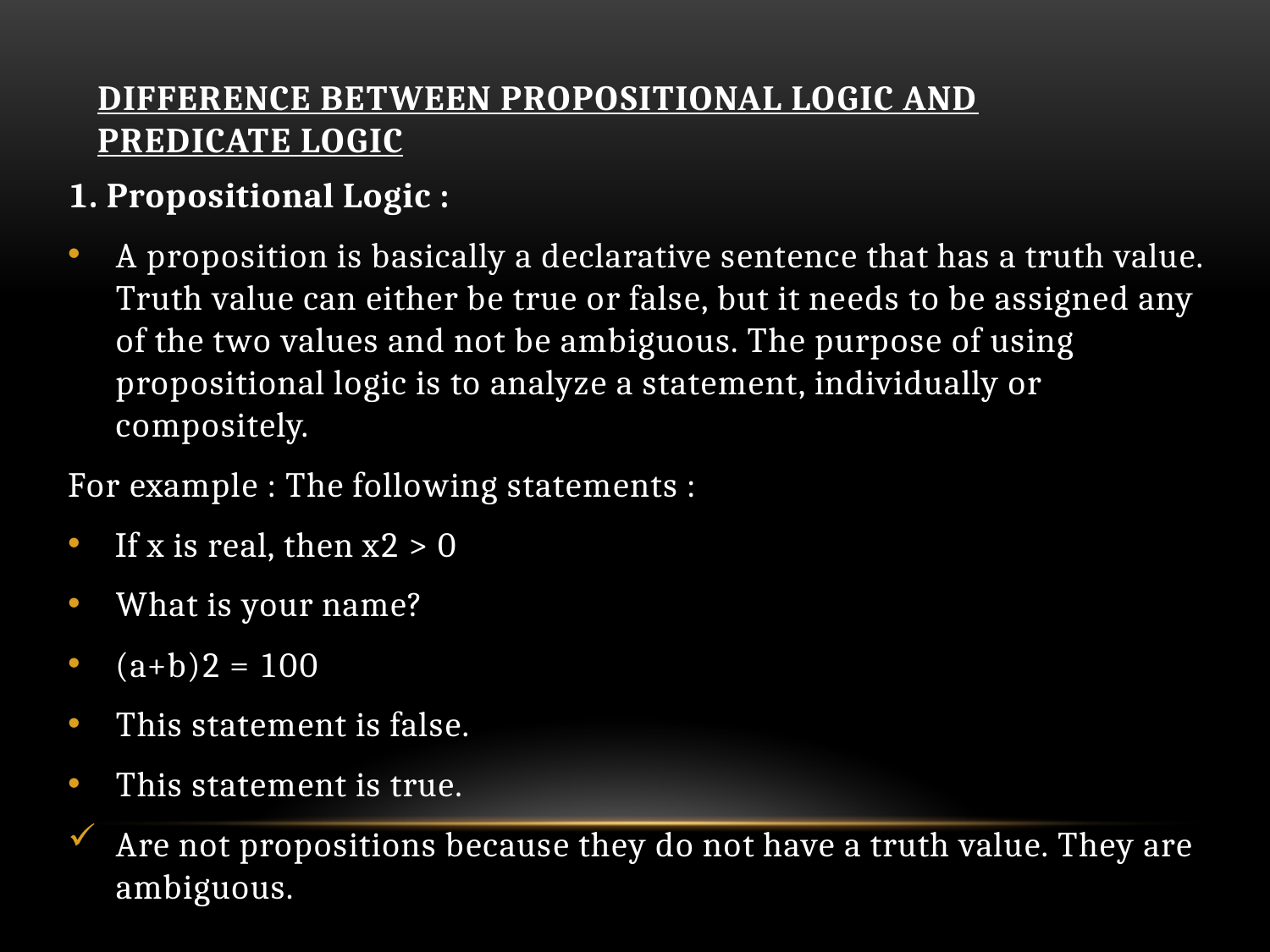

# Difference between Propositional Logic and Predicate Logic
1. Propositional Logic :
A proposition is basically a declarative sentence that has a truth value. Truth value can either be true or false, but it needs to be assigned any of the two values and not be ambiguous. The purpose of using propositional logic is to analyze a statement, individually or compositely.
For example : The following statements :
If x is real, then x2 > 0
What is your name?
(a+b)2 = 100
This statement is false.
This statement is true.
Are not propositions because they do not have a truth value. They are ambiguous.